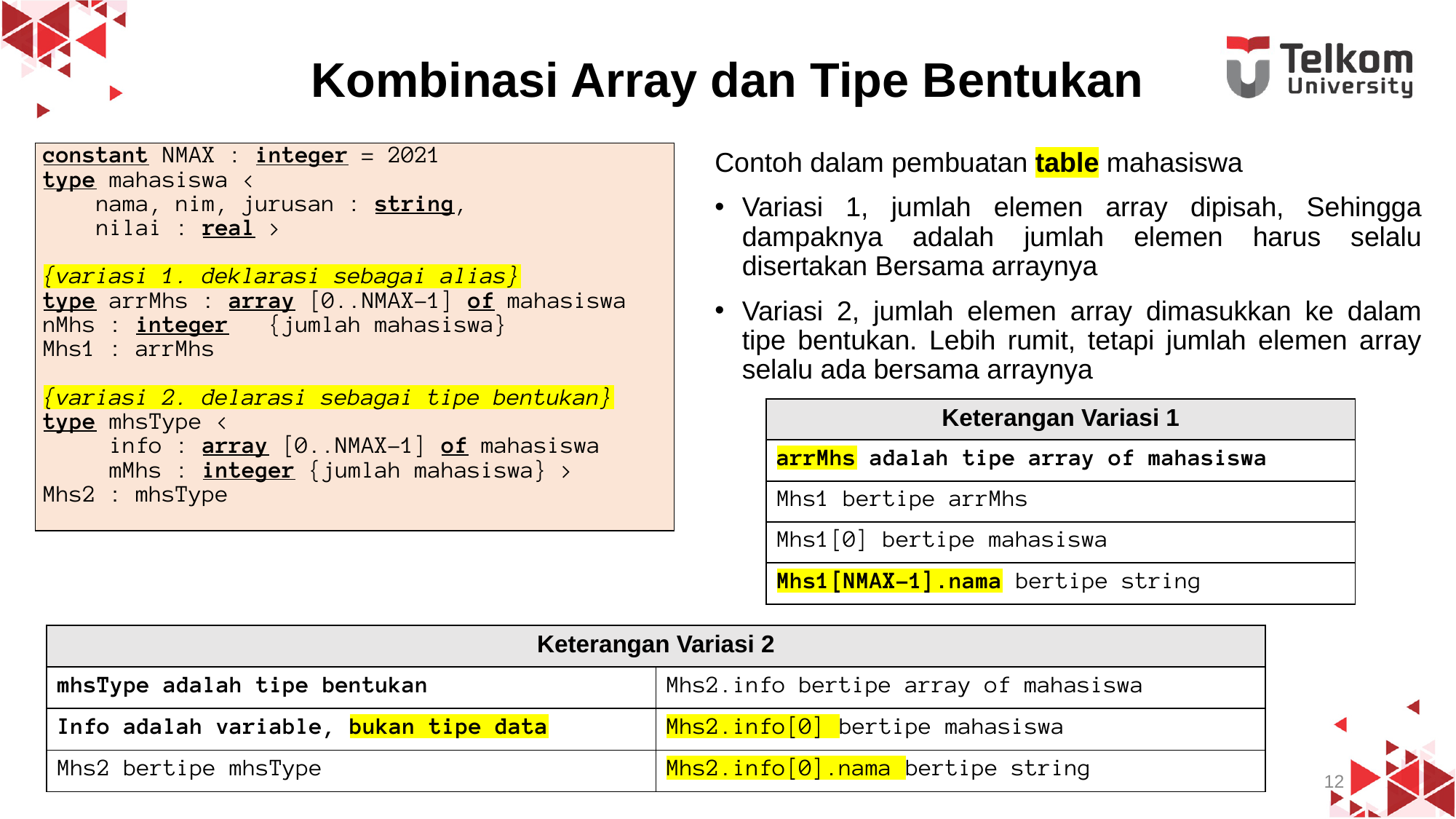

# Kombinasi Array dan Tipe Bentukan
| constant NMAX : integer = 2021 type mahasiswa < nama, nim, jurusan : string, nilai : real > {variasi 1. deklarasi sebagai alias} type arrMhs : array [0..NMAX-1] of mahasiswa nMhs : integer {jumlah mahasiswa} Mhs1 : arrMhs {variasi 2. delarasi sebagai tipe bentukan} type mhsType < info : array [0..NMAX-1] of mahasiswa mMhs : integer {jumlah mahasiswa} > Mhs2 : mhsType |
| --- |
Contoh dalam pembuatan table mahasiswa
Variasi 1, jumlah elemen array dipisah, Sehingga dampaknya adalah jumlah elemen harus selalu disertakan Bersama arraynya
Variasi 2, jumlah elemen array dimasukkan ke dalam tipe bentukan. Lebih rumit, tetapi jumlah elemen array selalu ada bersama arraynya

| Keterangan Variasi 1 |
| --- |
| arrMhs adalah tipe array of mahasiswa |
| Mhs1 bertipe arrMhs |
| Mhs1[0] bertipe mahasiswa |
| Mhs1[NMAX-1].nama bertipe string |
| Keterangan Variasi 2 |  |
| --- | --- |
| mhsType adalah tipe bentukan | Mhs2.info bertipe array of mahasiswa |
| Info adalah variable, bukan tipe data | Mhs2.info[0] bertipe mahasiswa |
| Mhs2 bertipe mhsType | Mhs2.info[0].nama bertipe string |
12